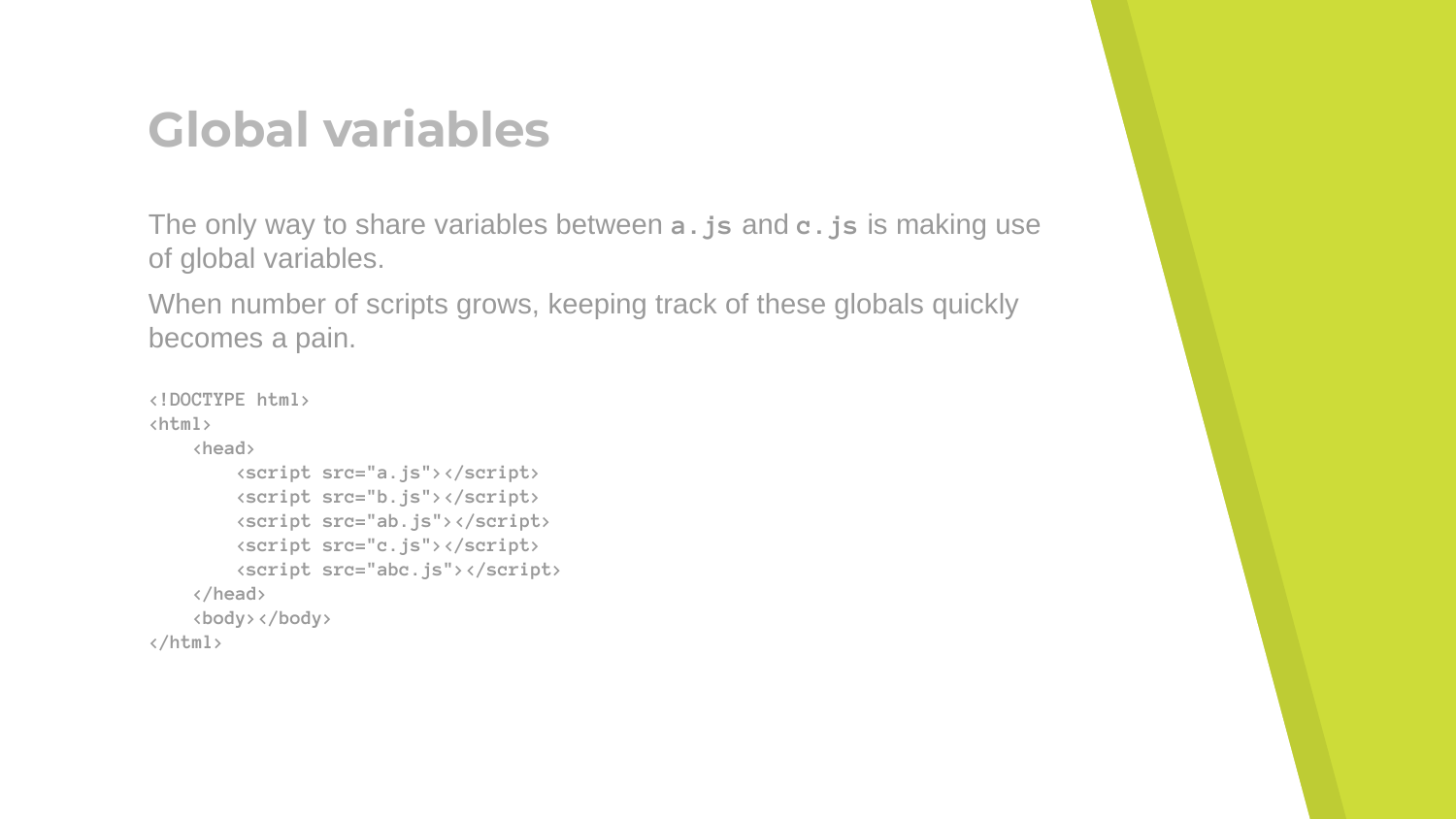

# Global variables
The only way to share variables between a.js and c.js is making use of global variables.
When number of scripts grows, keeping track of these globals quickly becomes a pain.
<!DOCTYPE html>
<html>
    <head>
        <script src="a.js"></script>
        <script src="b.js"></script>
        <script src="ab.js"></script>
        <script src="c.js"></script>
        <script src="abc.js"></script>
    </head>
    <body></body>
</html>